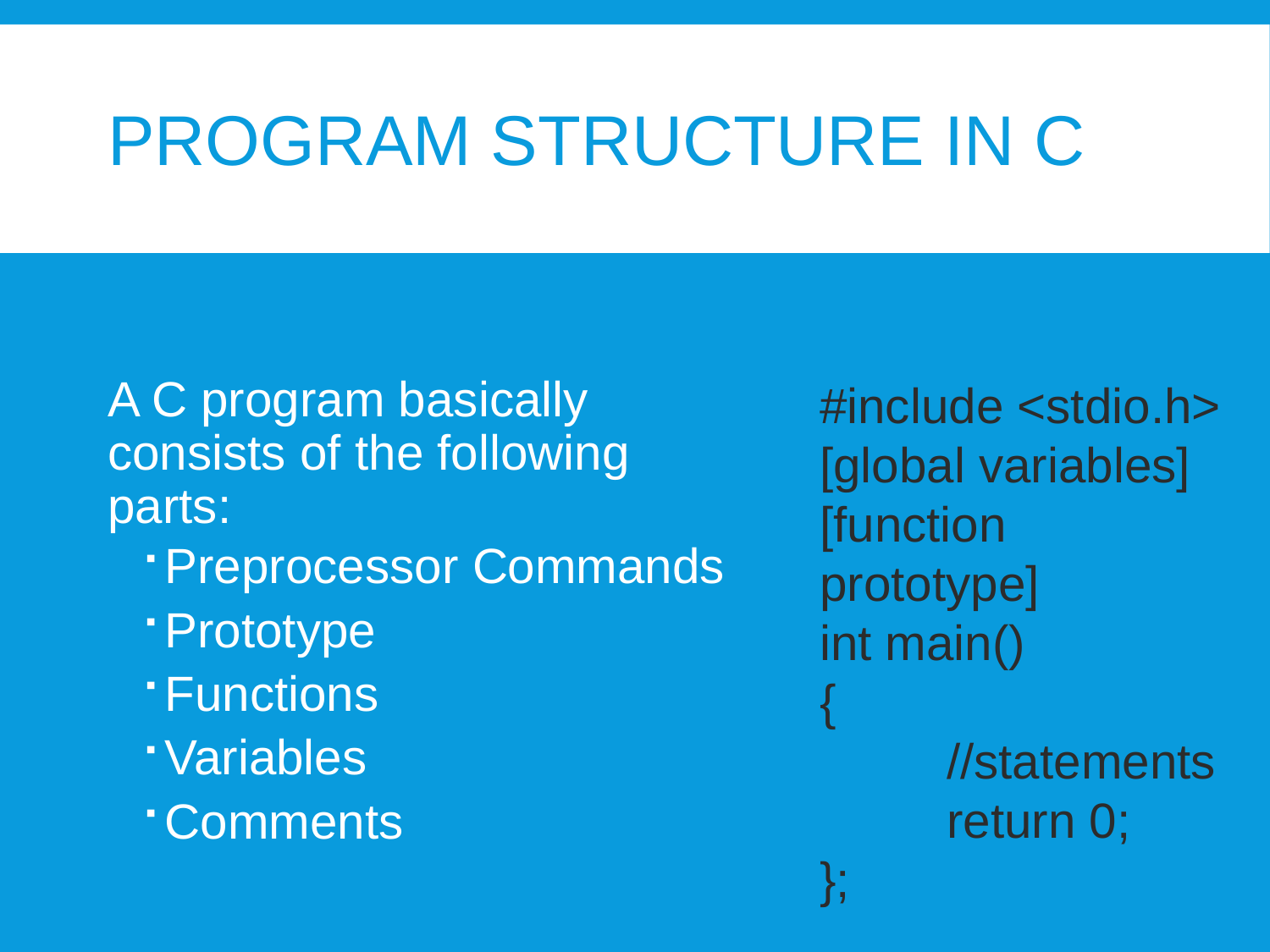

# program structure in c
A C program basically consists of the following parts:
Preprocessor Commands
Prototype
Functions
Variables
Comments
#include <stdio.h>
[global variables]
[function prototype]
int main()
{
	//statements
	return 0;
};